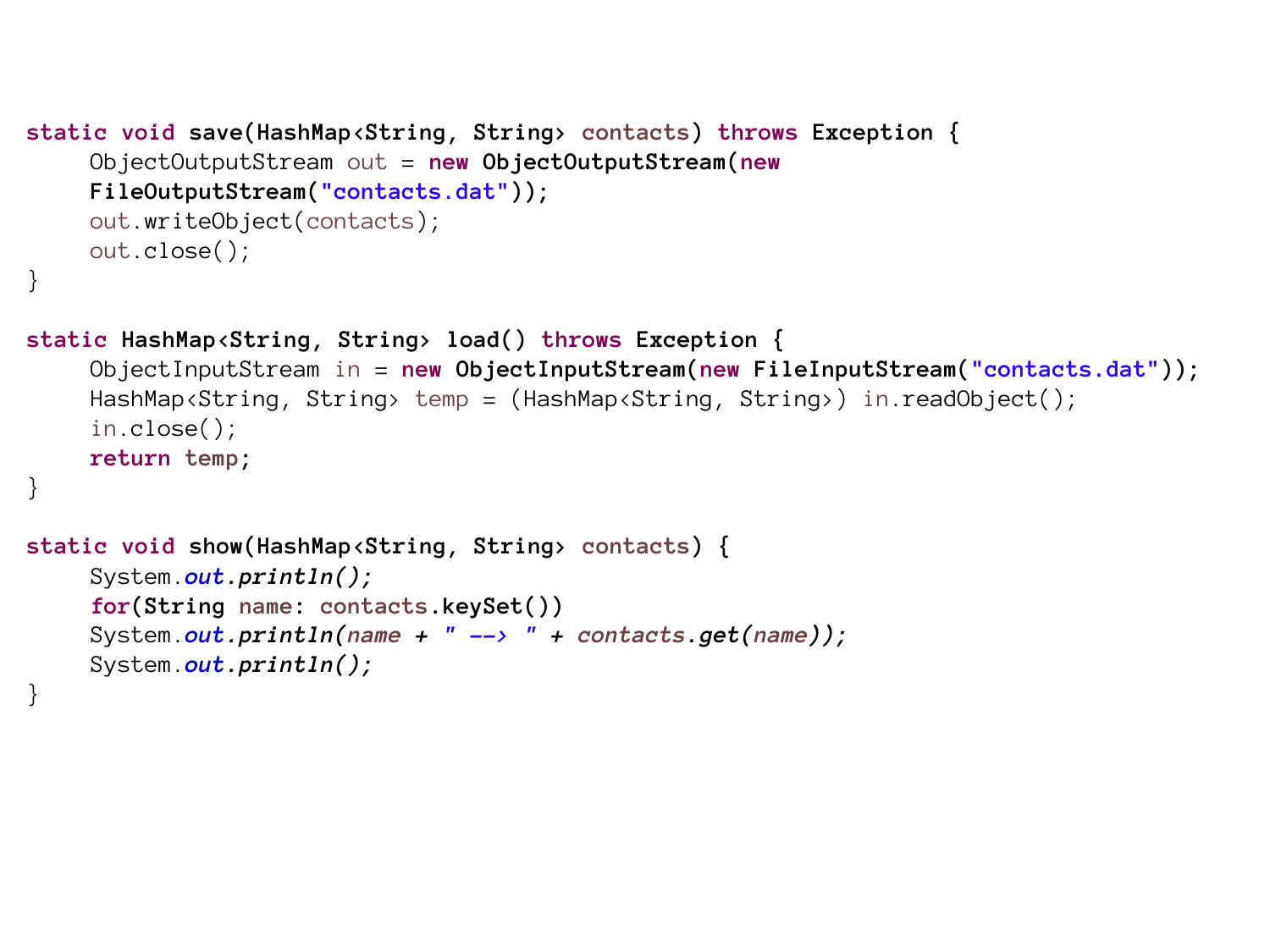

static void save(HashMap<String, String> contacts) throws Exception {
ObjectOutputStream out = new ObjectOutputStream(new FileOutputStream("contacts.dat"));
out.writeObject(contacts);
out.close();
}

static HashMap<String, String> load() throws Exception {
ObjectInputStream in = new ObjectInputStream(new FileInputStream("contacts.dat"));
HashMap<String, String> temp = (HashMap<String, String>) in.readObject();
in.close();
return temp;
}

static void show(HashMap<String, String> contacts) {
System.out.println();
for(String name: contacts.keySet())
System.out.println(name + " --> " + contacts.get(name));
System.out.println();
}